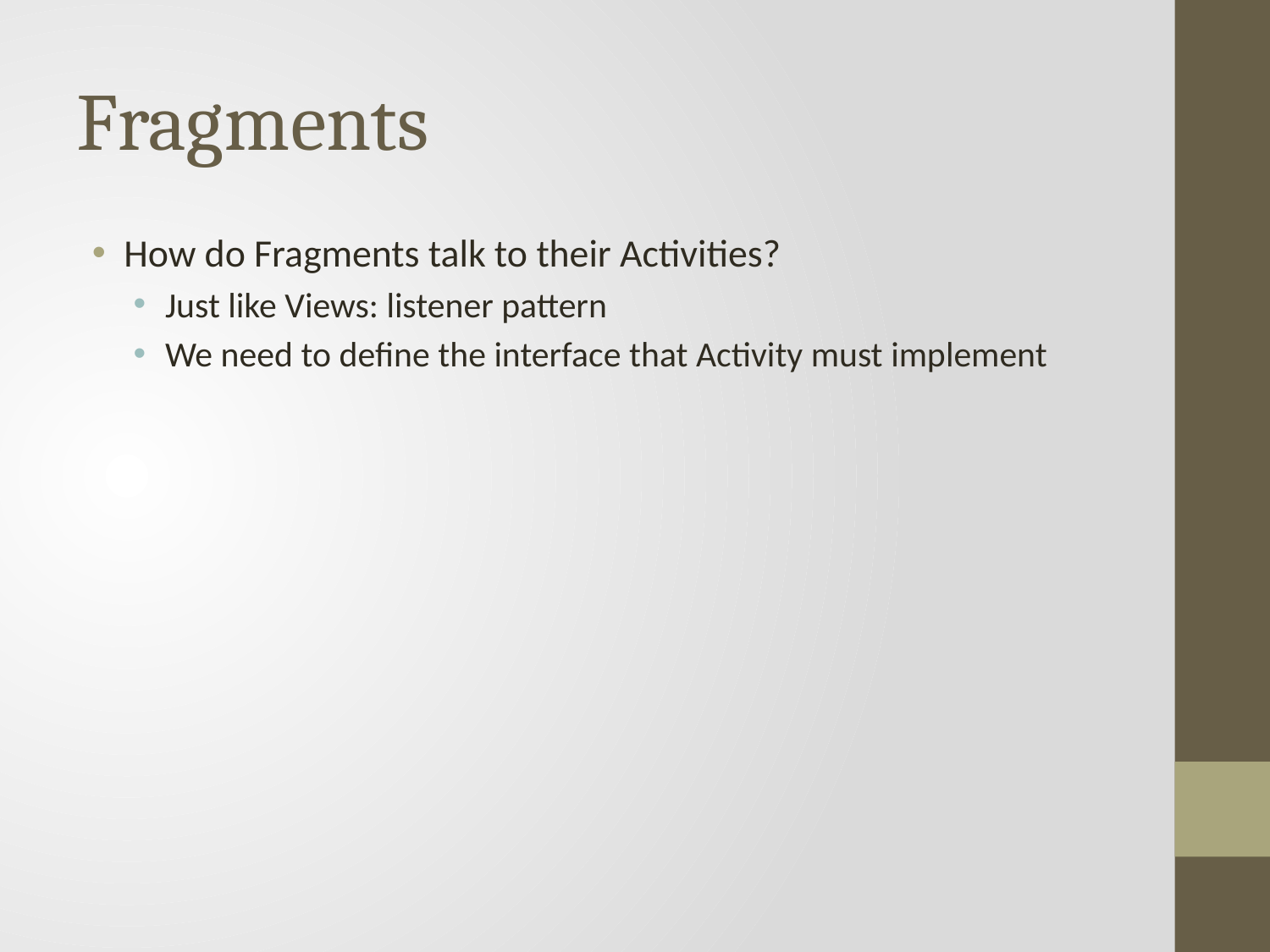

# Fragments
How do Fragments talk to their Activities?
Just like Views: listener pattern
We need to define the interface that Activity must implement